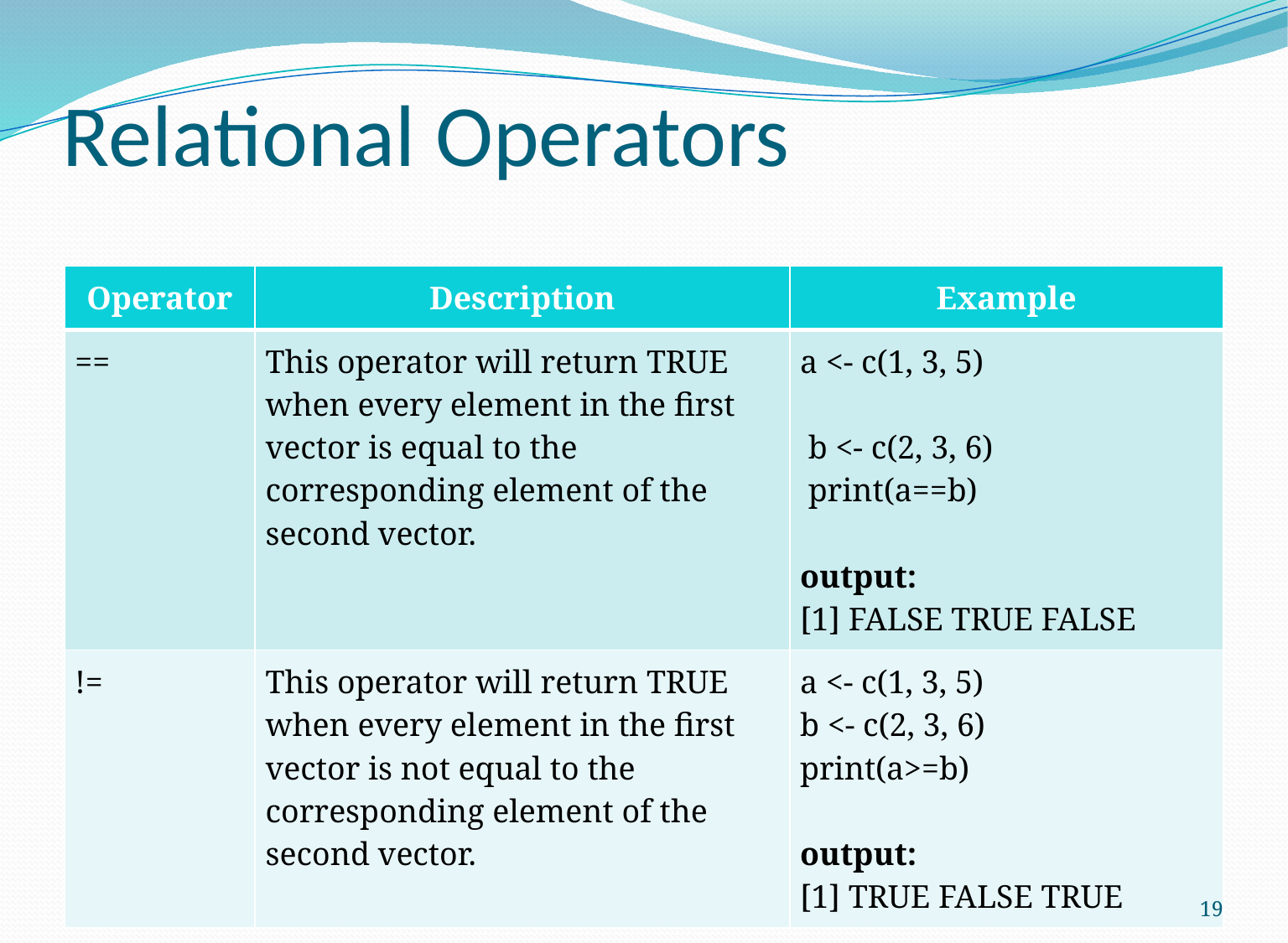

# Relational Operators
| Operator | Description | Example |
| --- | --- | --- |
| == | This operator will return TRUE when every element in the first vector is equal to the corresponding element of the second vector. | a <- c(1, 3, 5) b <- c(2, 3, 6) print(a==b) output: [1] FALSE TRUE FALSE |
| != | This operator will return TRUE when every element in the first vector is not equal to the corresponding element of the second vector. | a <- c(1, 3, 5) b <- c(2, 3, 6) print(a>=b) output: [1] TRUE FALSE TRUE |
19